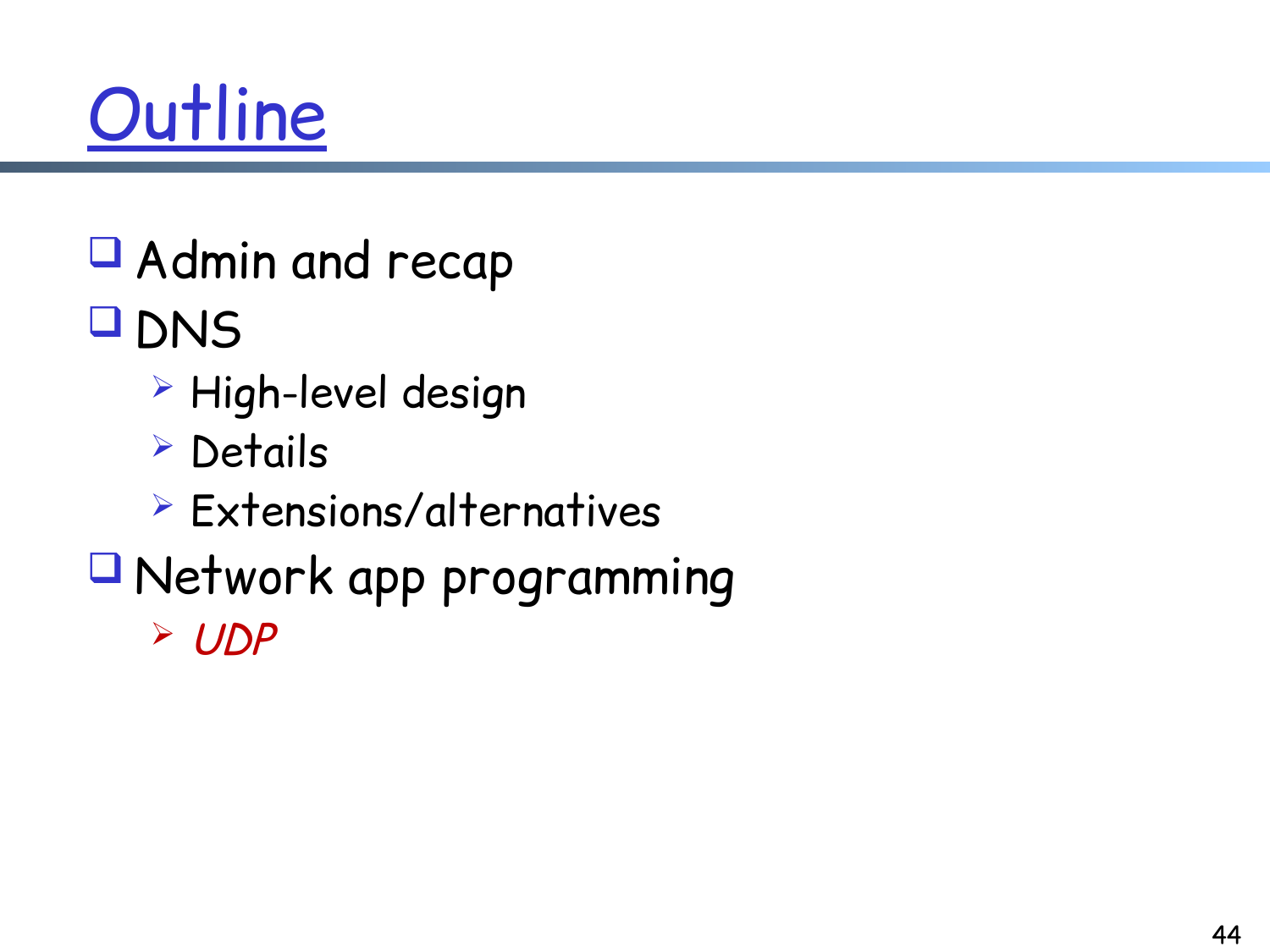

# Outline
Admin and recap
DNS
High-level design
Details
Extensions/alternatives
Network app programming
UDP
44